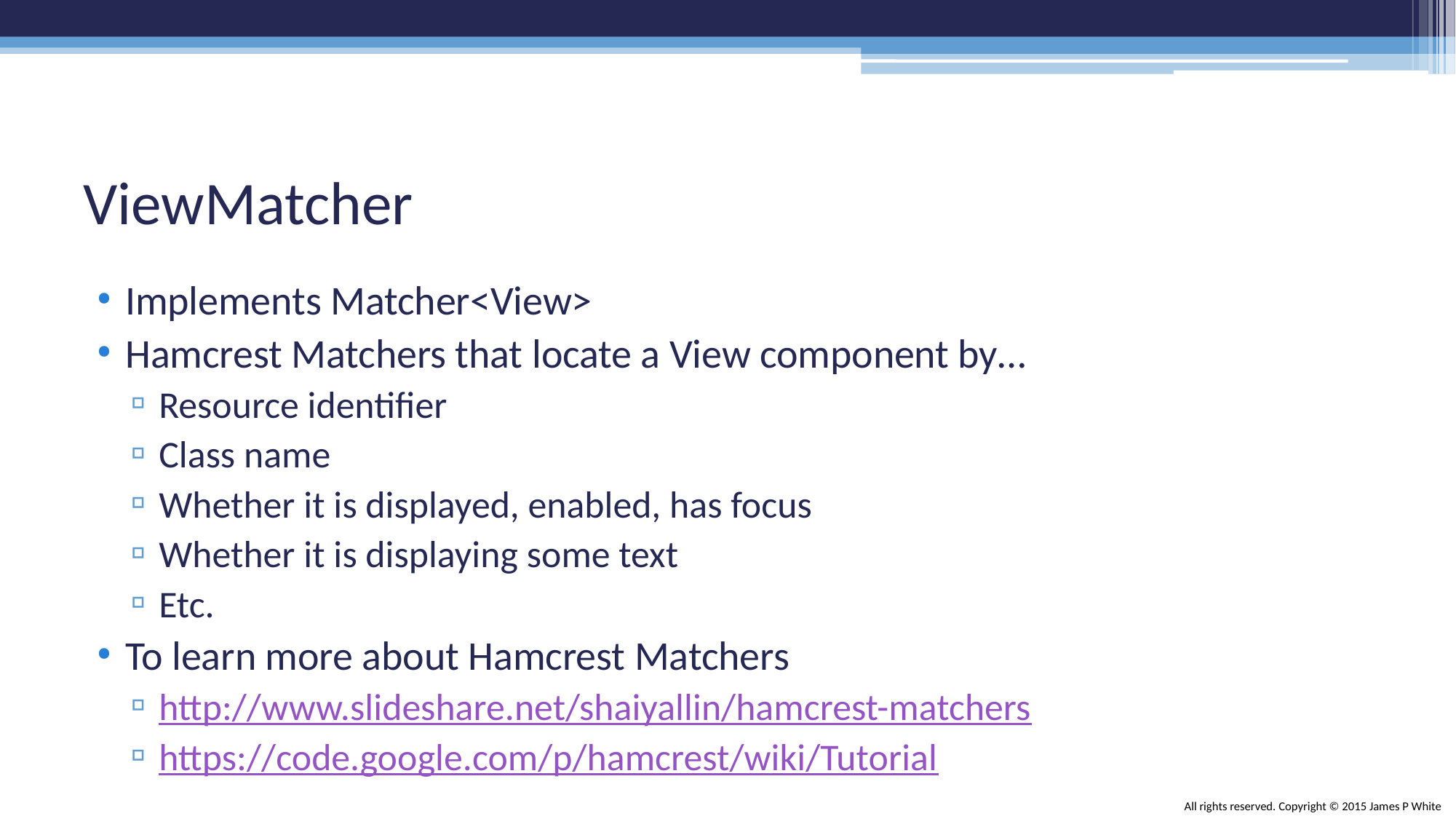

# ViewMatcher
Implements Matcher<View>
Hamcrest Matchers that locate a View component by…
Resource identifier
Class name
Whether it is displayed, enabled, has focus
Whether it is displaying some text
Etc.
To learn more about Hamcrest Matchers
http://www.slideshare.net/shaiyallin/hamcrest-matchers
https://code.google.com/p/hamcrest/wiki/Tutorial